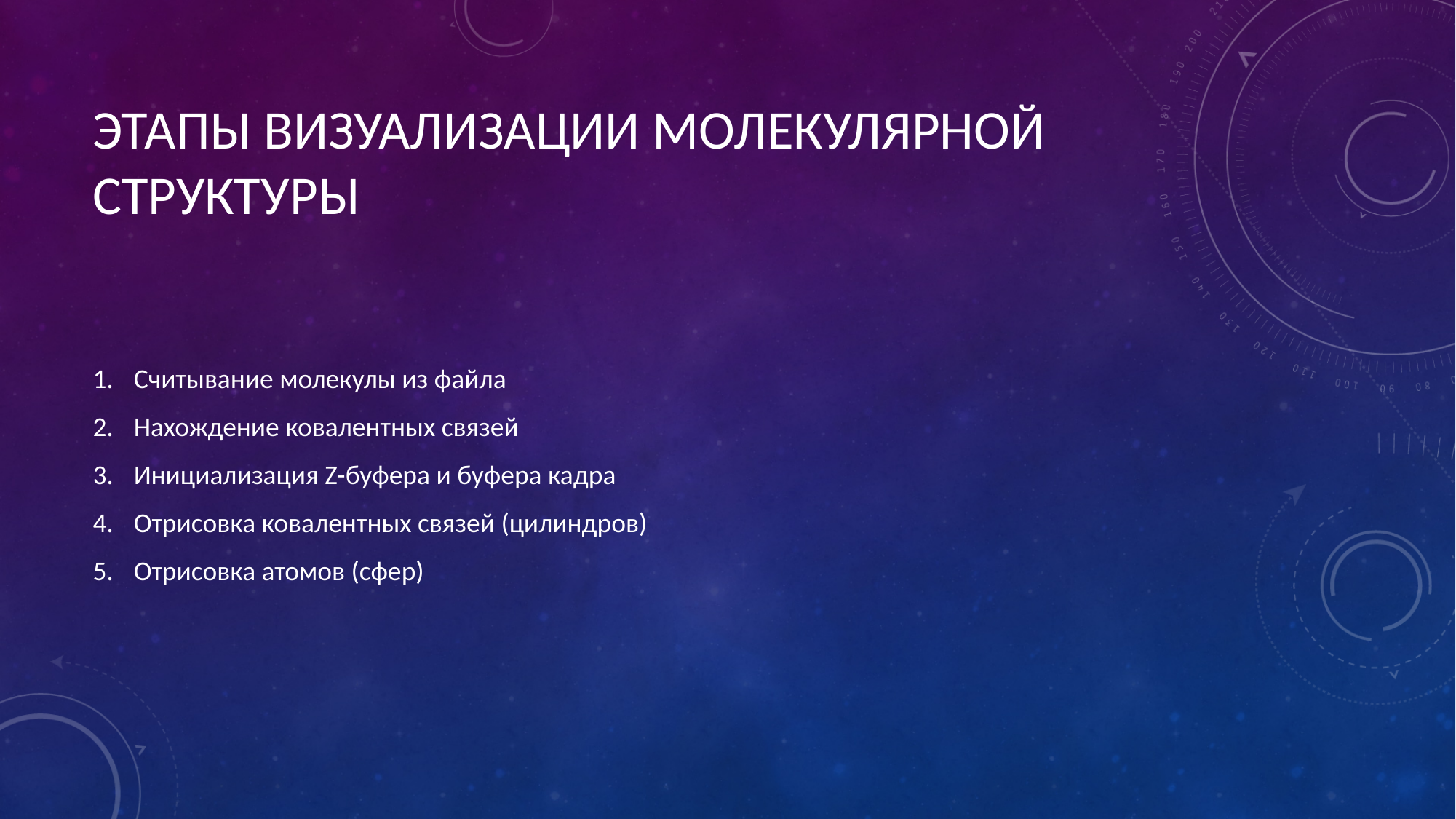

# Этапы визуализации молекулярной структуры
Считывание молекулы из файла
Нахождение ковалентных связей
Инициализация Z-буфера и буфера кадра
Отрисовка ковалентных связей (цилиндров)
Отрисовка атомов (сфер)